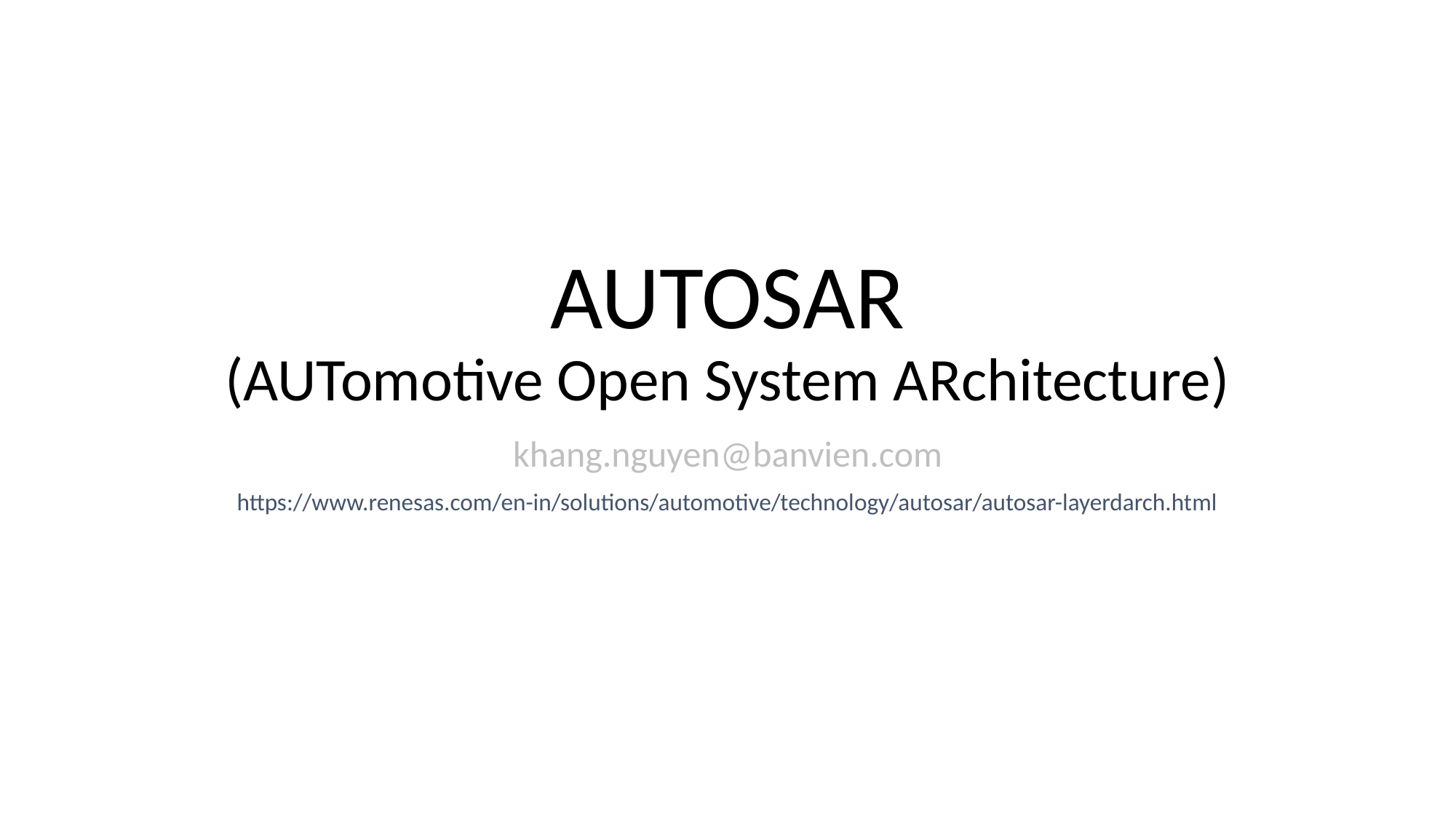

# AUTOSAR (AUTomotive Open System ARchitecture)
khang.nguyen@banvien.com
https://www.renesas.com/en-in/solutions/automotive/technology/autosar/autosar-layerdarch.html